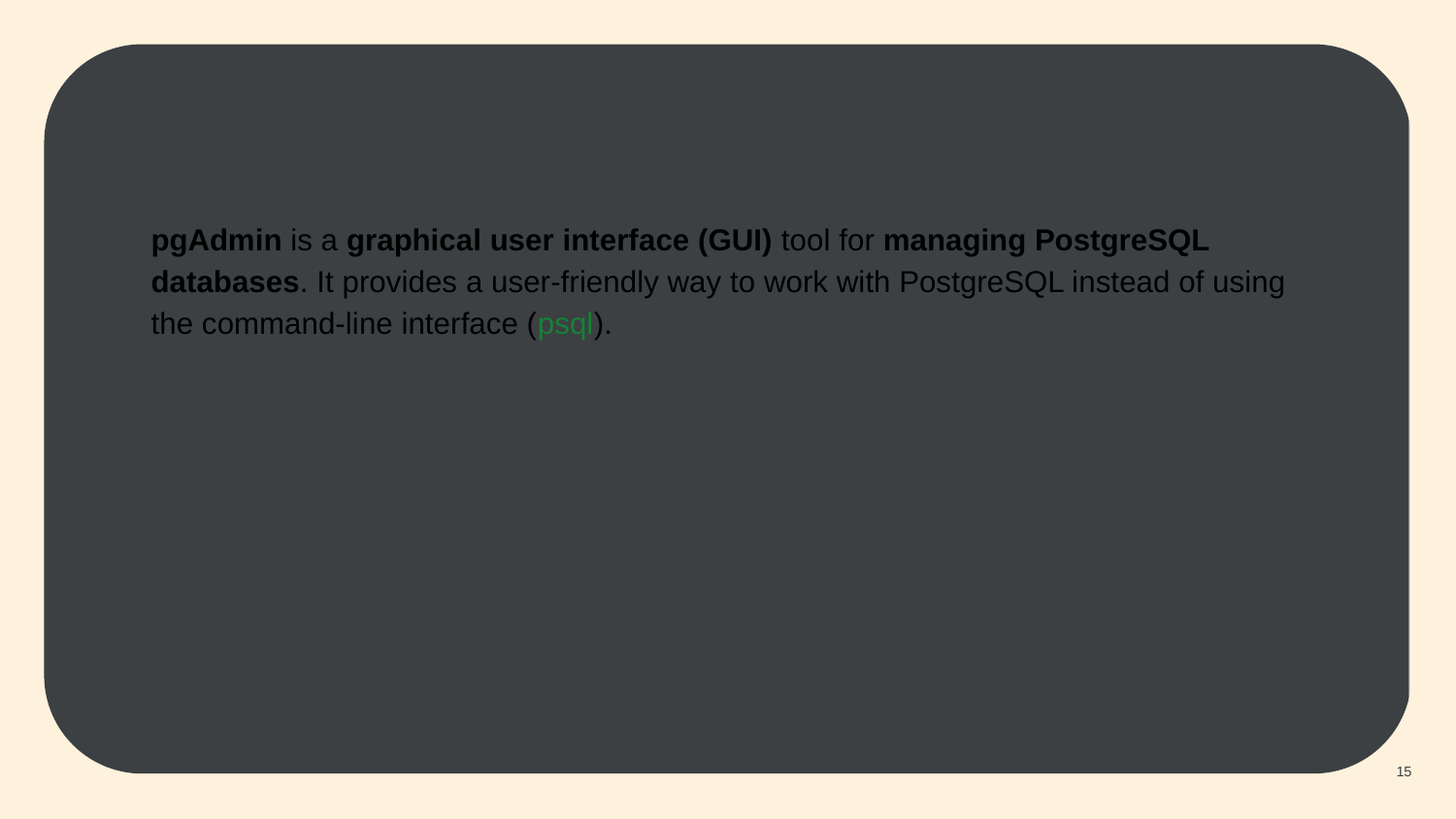

# PGAdmin:

pgAdmin is a graphical user interface (GUI) tool for managing PostgreSQL databases. It provides a user-friendly way to work with PostgreSQL instead of using the command-line interface (psql).
15